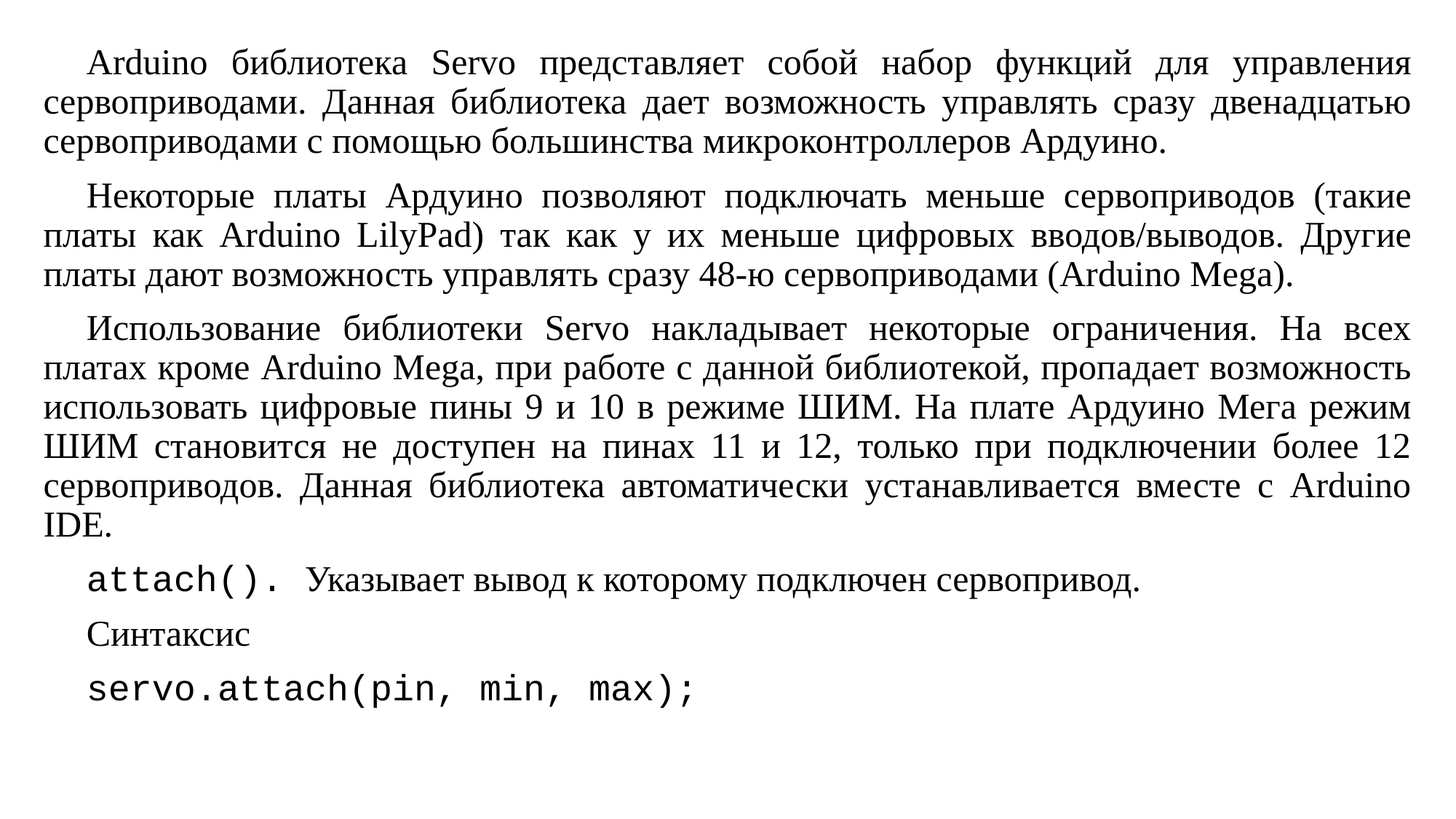

Arduino библиотека Servo представляет собой набор функций для управления сервоприводами. Данная библиотека дает возможность управлять сразу двенадцатью сервоприводами с помощью большинства микроконтроллеров Ардуино.
Некоторые платы Ардуино позволяют подключать меньше сервоприводов (такие платы как Arduino LilyPad) так как у их меньше цифровых вводов/выводов. Другие платы дают возможность управлять сразу 48-ю сервоприводами (Arduino Mega).
Использование библиотеки Servo накладывает некоторые ограничения. На всех платах кроме Arduino Mega, при работе с данной библиотекой, пропадает возможность использовать цифровые пины 9 и 10 в режиме ШИМ. На плате Ардуино Мега режим ШИМ становится не доступен на пинах 11 и 12, только при подключении более 12 сервоприводов. Данная библиотека автоматически устанавливается вместе с Arduino IDE.
attach(). Указывает вывод к которому подключен сервопривод.
Синтаксис
servo.attach(pin, min, max);